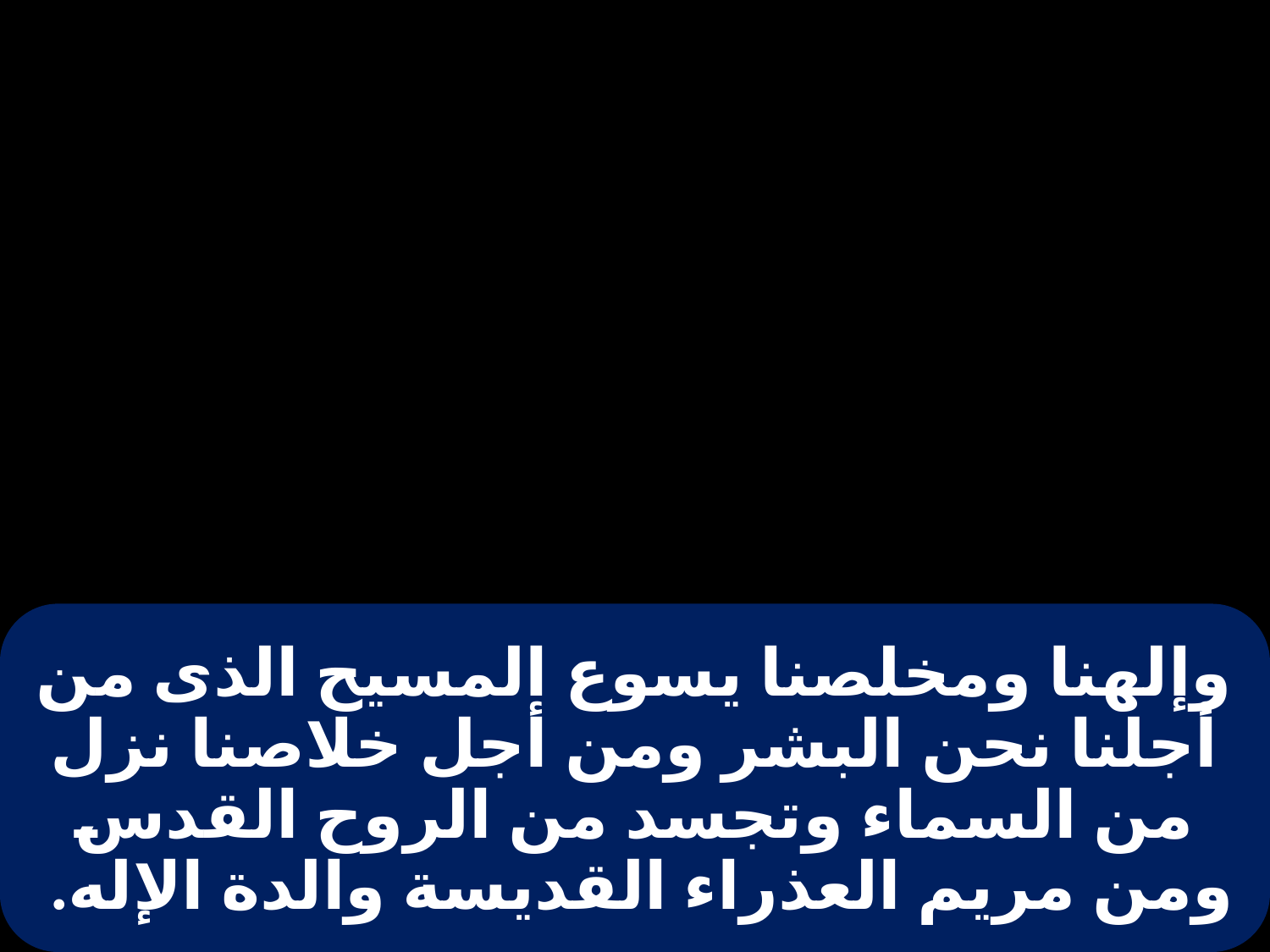

# وإلهنا ومخلصنا يسوع المسيح الذى من أجلنا نحن البشر ومن أجل خلاصنا نزل من السماء وتجسد من الروح القدس ومن مريم العذراء القديسة والدة الإله.